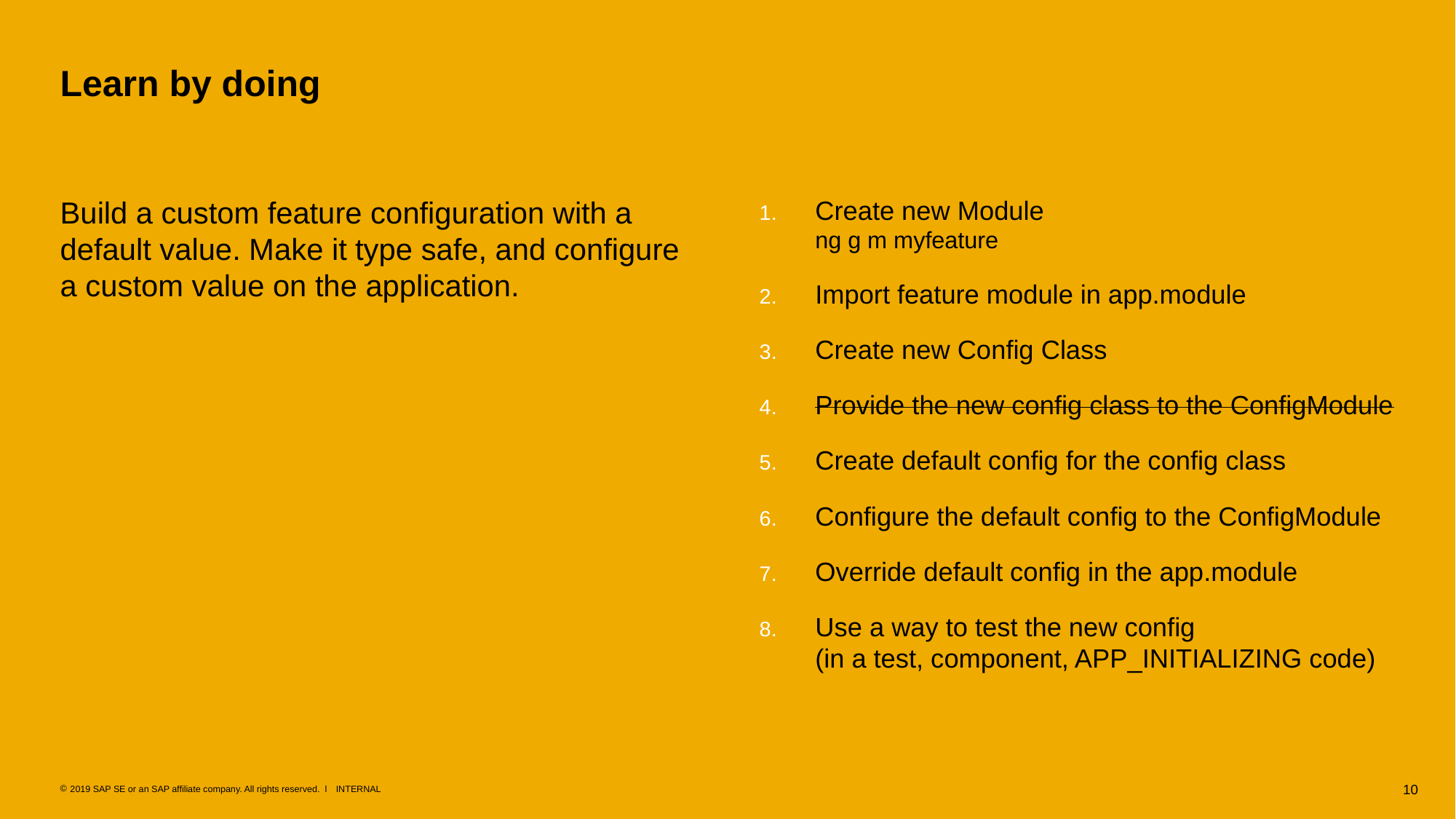

# Learn by doing
Build a custom feature configuration with a default value. Make it type safe, and configure a custom value on the application.
Create new Module
ng g m myfeature
Import feature module in app.module
Create new Config Class
Provide the new config class to the ConfigModule
Create default config for the config class
Configure the default config to the ConfigModule
Override default config in the app.module
Use a way to test the new config
(in a test, component, APP_INITIALIZING code)